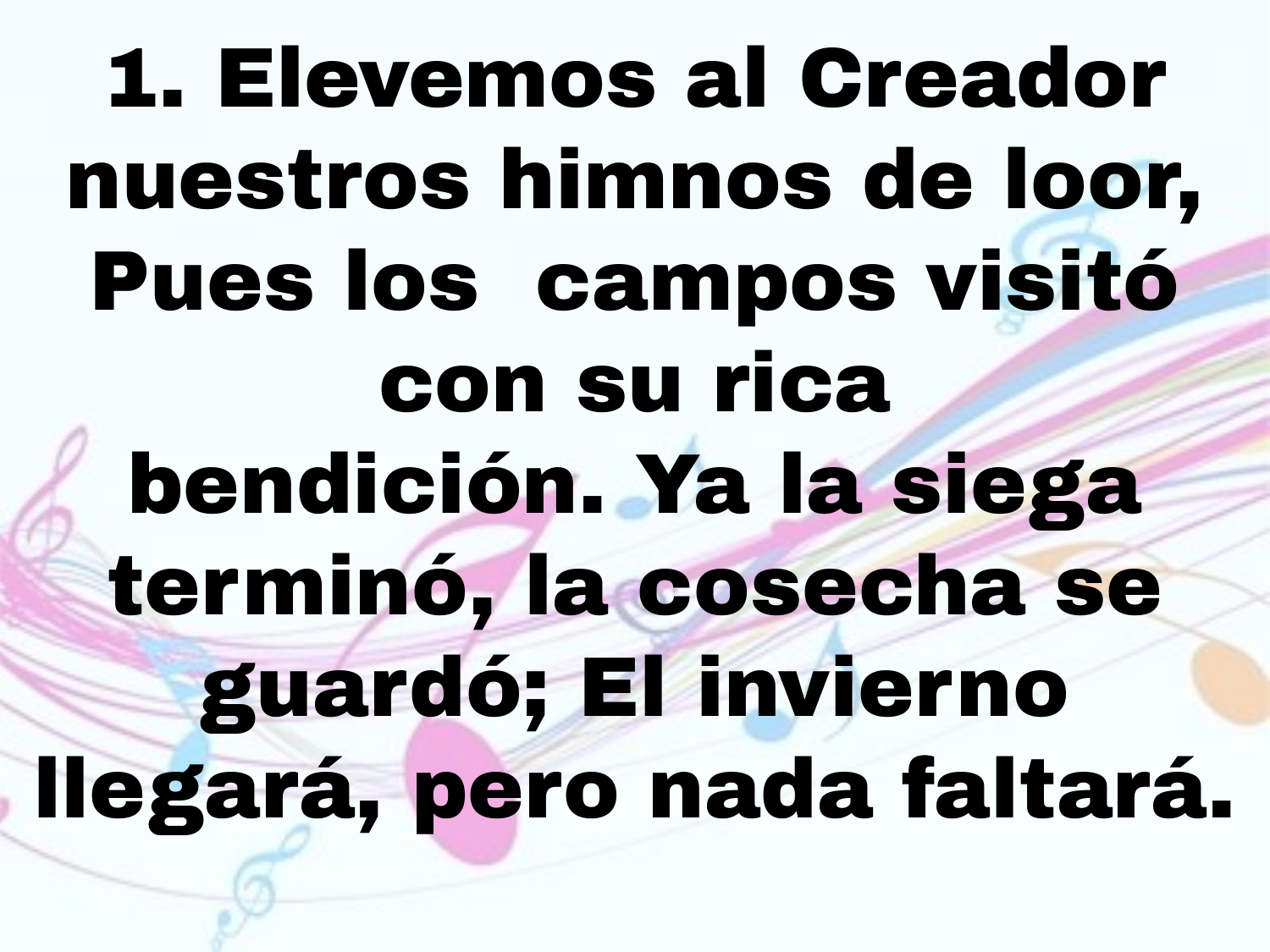

1. Elevemos al Creador nuestros himnos de loor, Pues los  campos visitó con su rica
bendición. Ya la siega terminó, la cosecha se guardó; El invierno llegará, pero nada faltará.